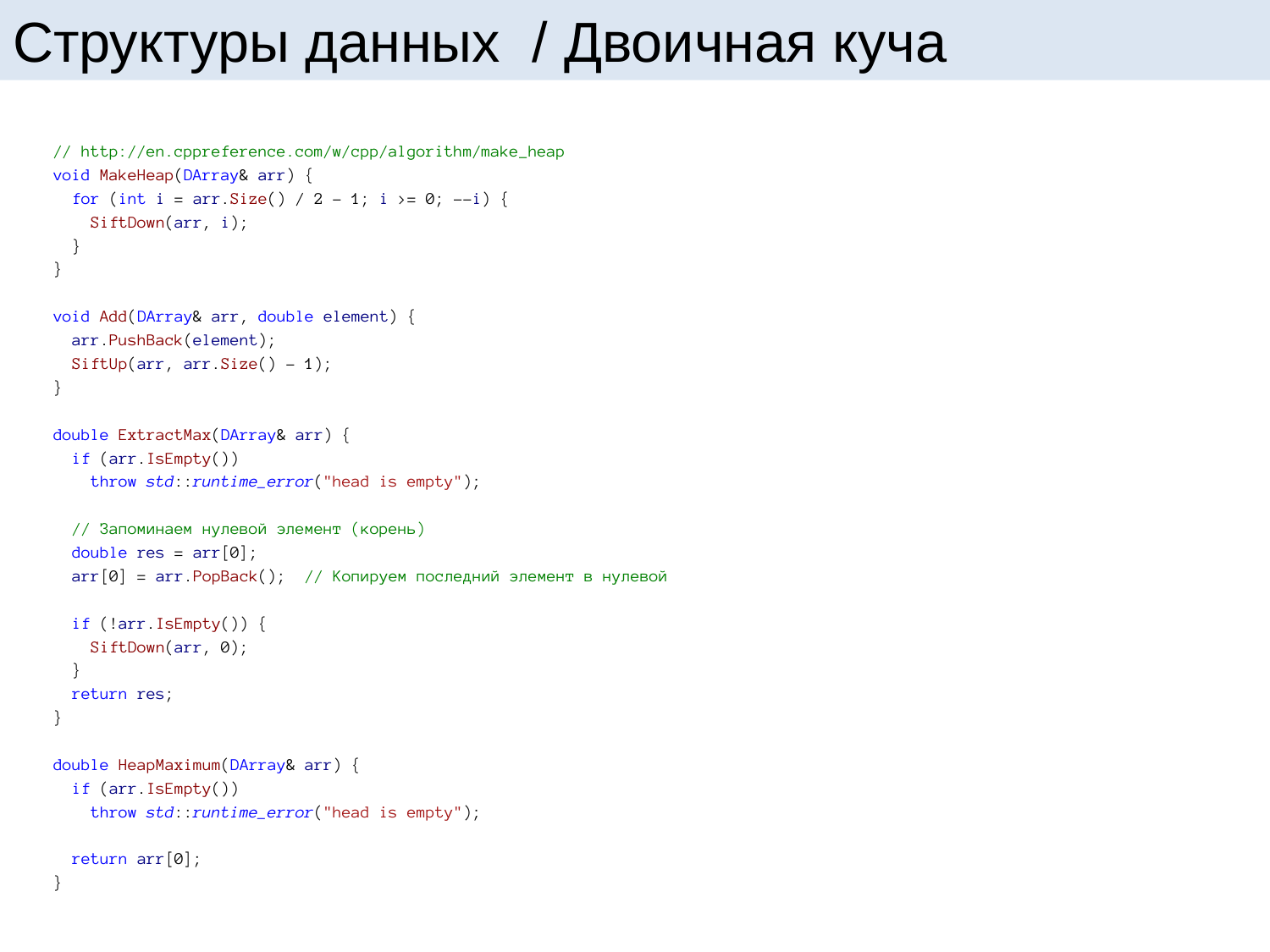

# Структуры данных  / Двоичная куча

// http://en.cppreference.com/w/cpp/algorithm/make_heap
void MakeHeap(DArray& arr) {
  for (int i = arr.Size() / 2 - 1; i >= 0; --i) {
    SiftDown(arr, i);
  }
}

void Add(DArray& arr, double element) {
  arr.PushBack(element);
  SiftUp(arr, arr.Size() - 1);
}

double ExtractMax(DArray& arr) {
  if (arr.IsEmpty())
    throw std::runtime_error("head is empty");

  // Запоминаем нулевой элемент (корень)
  double res = arr[0];
  arr[0] = arr.PopBack();  // Копируем последний элемент в нулевой

  if (!arr.IsEmpty()) {
    SiftDown(arr, 0);
  }
  return res;
}

double HeapMaximum(DArray& arr) {
  if (arr.IsEmpty())
    throw std::runtime_error("head is empty");

  return arr[0];
}